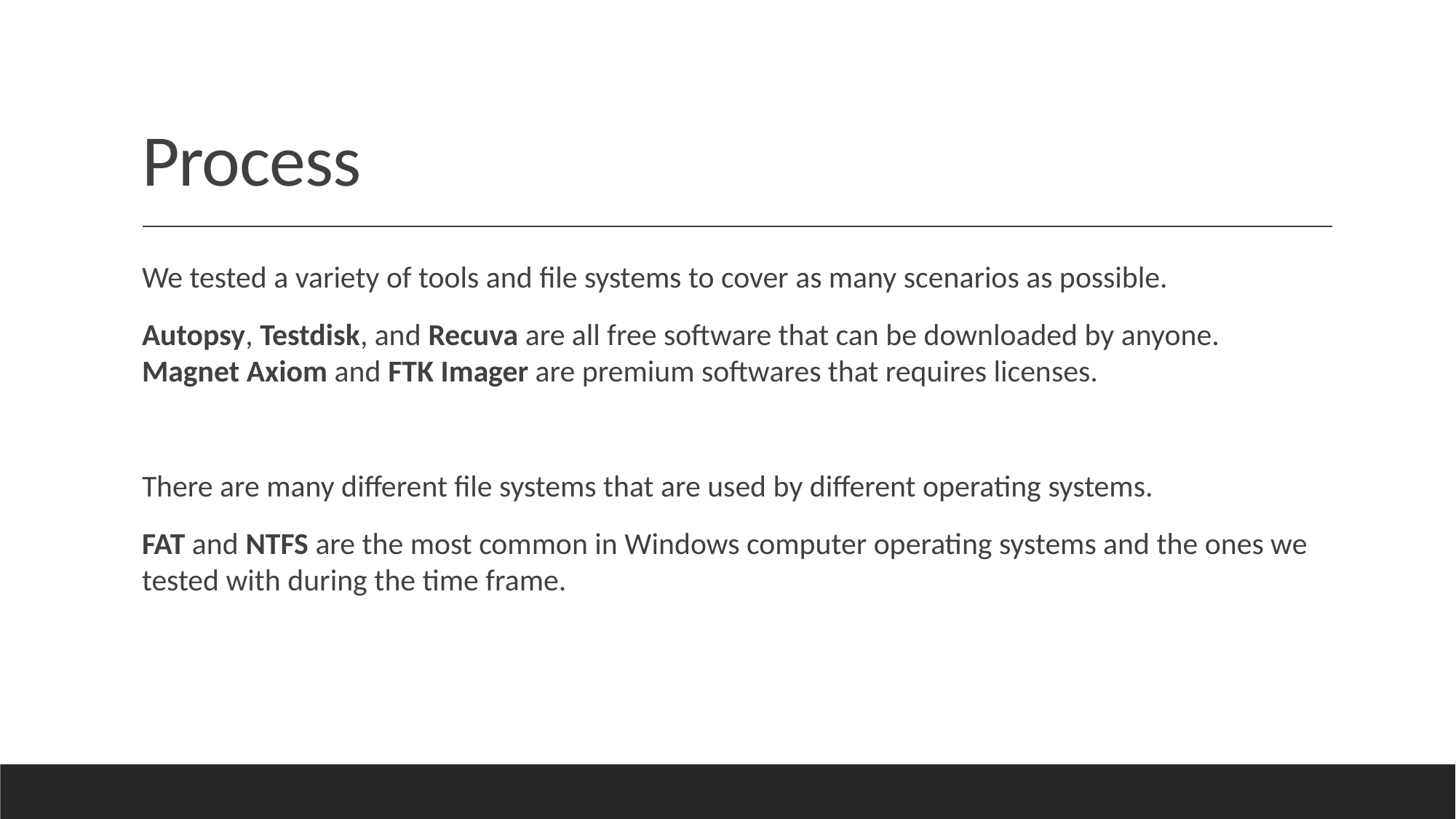

# Process
We tested a variety of tools and file systems to cover as many scenarios as possible.
Autopsy, Testdisk, and Recuva are all free software that can be downloaded by anyone.
Magnet Axiom and FTK Imager are premium softwares that requires licenses.

There are many different file systems that are used by different operating systems.
FAT and NTFS are the most common in Windows computer operating systems and the ones we tested with during the time frame.